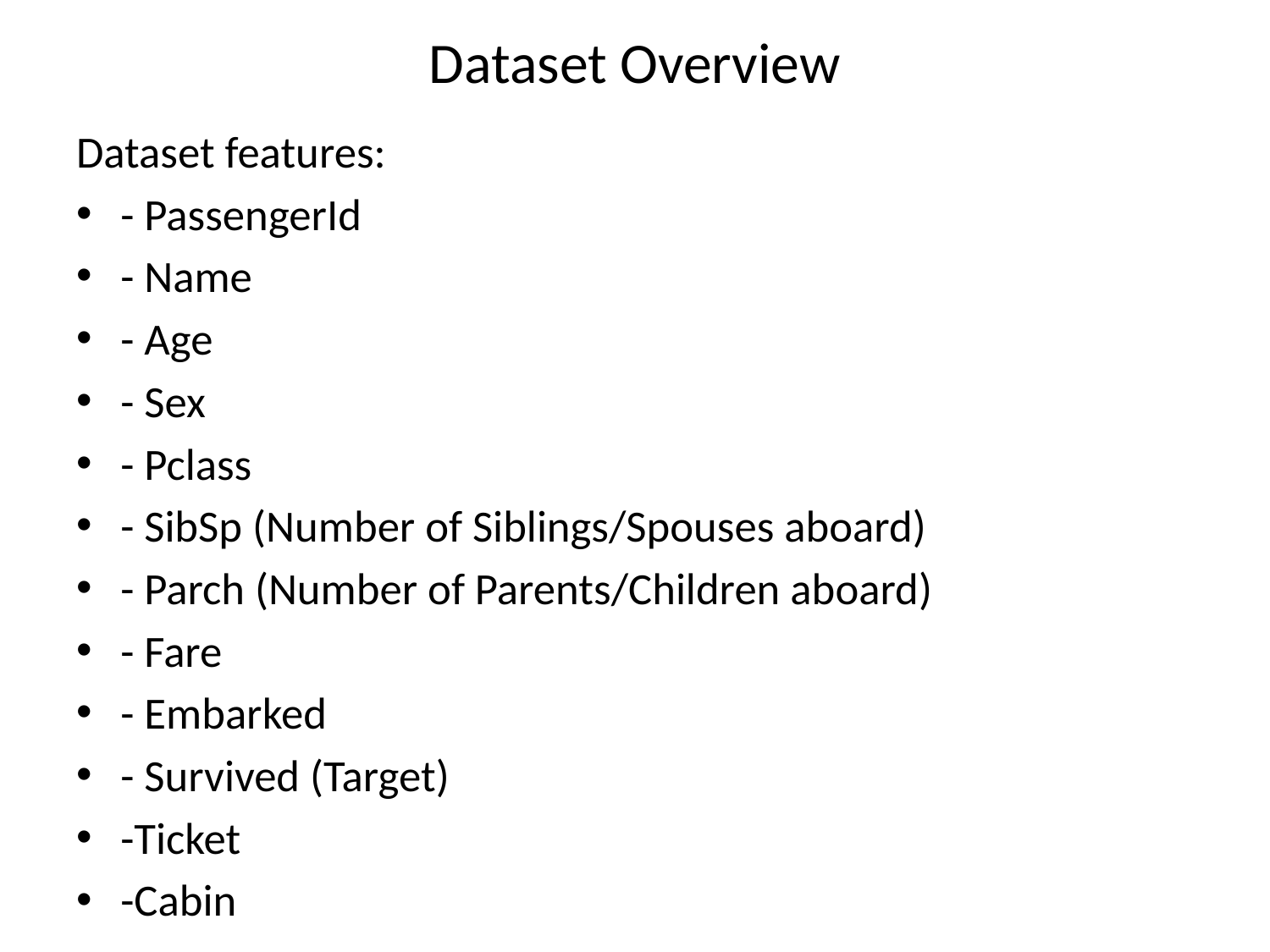

# Dataset Overview
Dataset features:
- PassengerId
- Name
- Age
- Sex
- Pclass
- SibSp (Number of Siblings/Spouses aboard)
- Parch (Number of Parents/Children aboard)
- Fare
- Embarked
- Survived (Target)
-Ticket
-Cabin